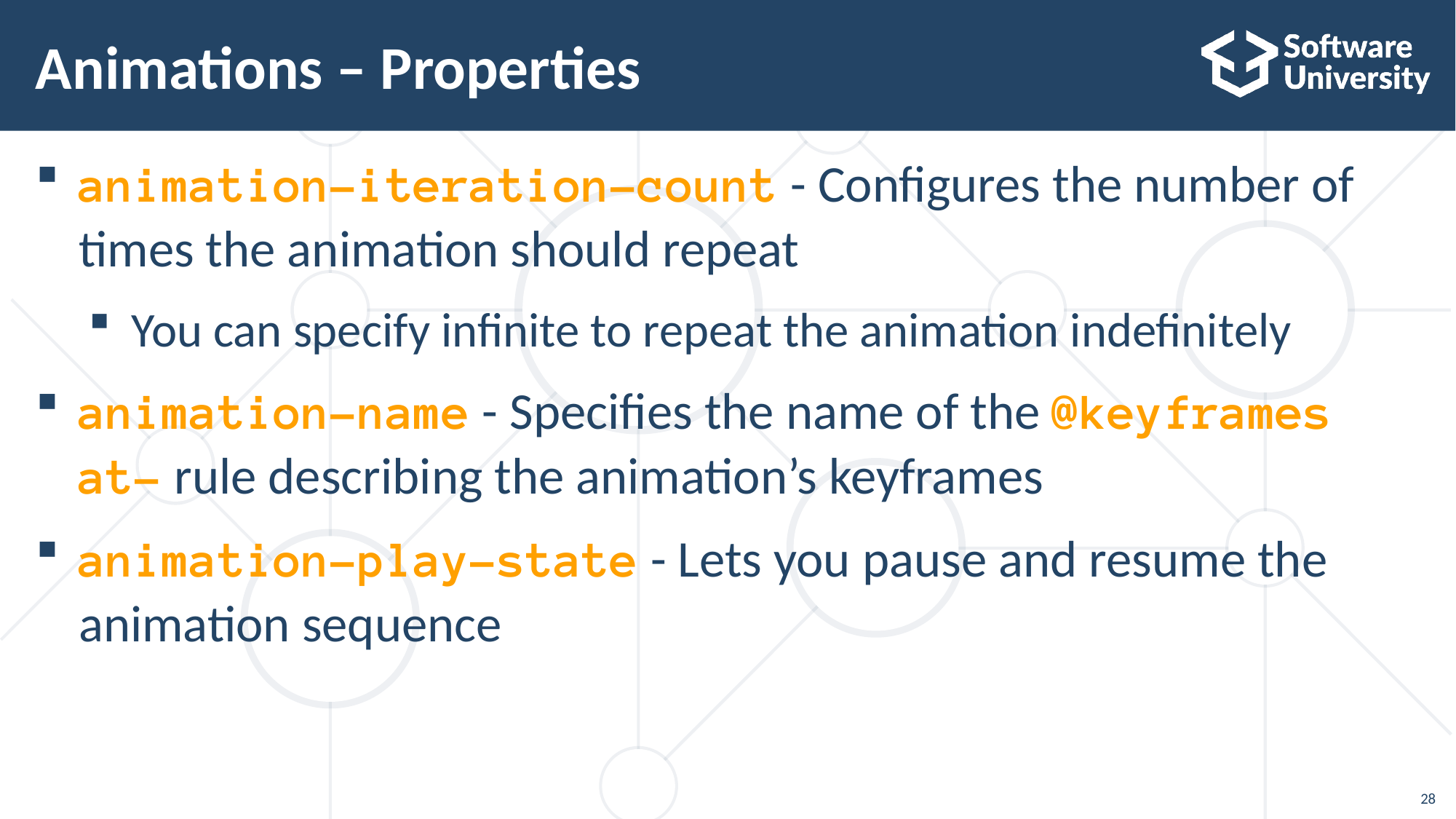

# Animations – Properties
animation-iteration-count - Configures the number of times the animation should repeat
You can specify infinite to repeat the animation indefinitely
animation-name - Specifies the name of the @keyframes at- rule describing the animation’s keyframes
animation-play-state - Lets you pause and resume the animation sequence

28